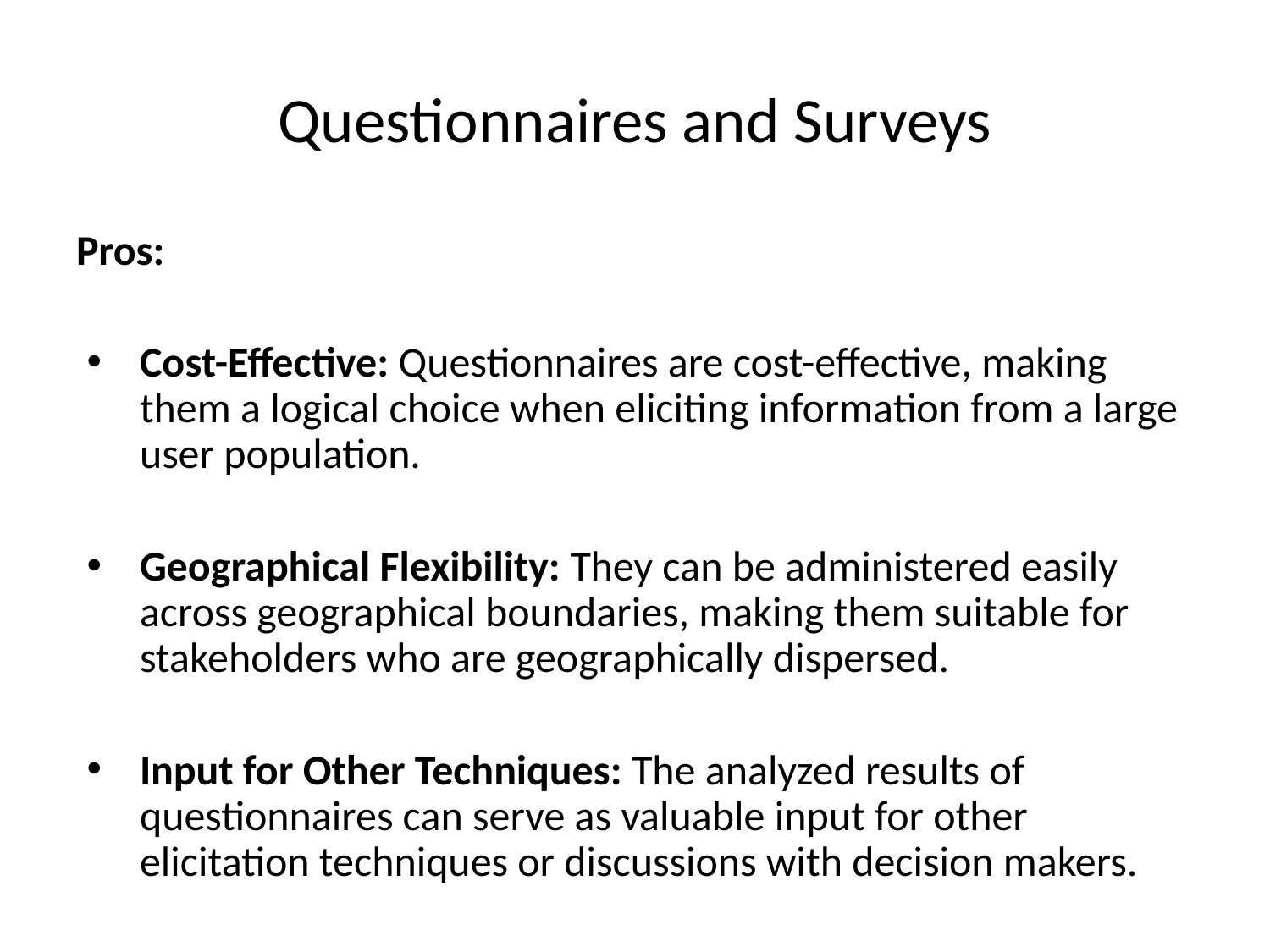

# Questionnaires and Surveys
Pros:

Cost-Effective: Questionnaires are cost-effective, making them a logical choice when eliciting information from a large user population.

Geographical Flexibility: They can be administered easily across geographical boundaries, making them suitable for stakeholders who are geographically dispersed.

Input for Other Techniques: The analyzed results of questionnaires can serve as valuable input for other elicitation techniques or discussions with decision makers.